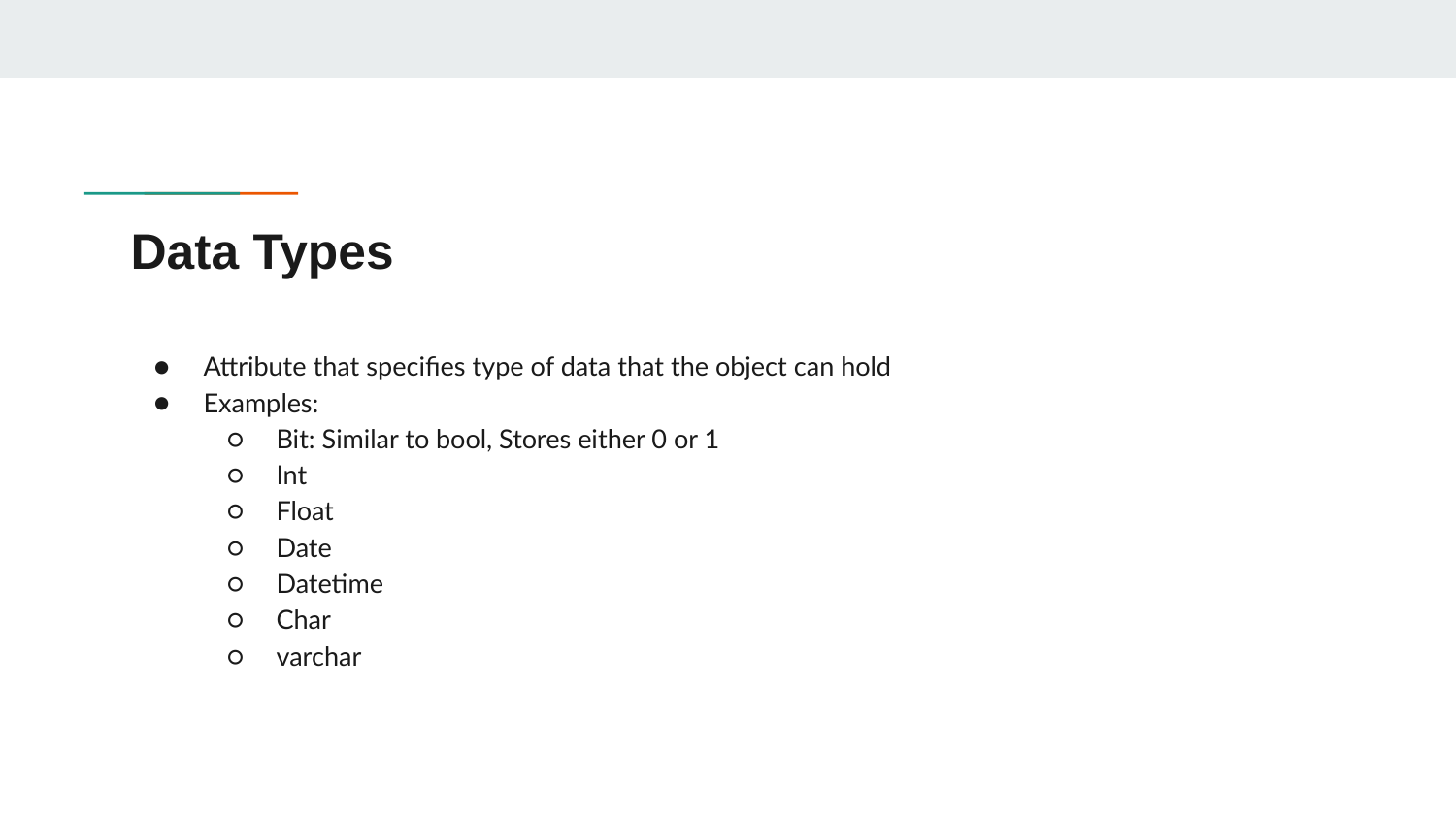

# Data Types
Attribute that specifies type of data that the object can hold
Examples:
Bit: Similar to bool, Stores either 0 or 1
Int
Float
Date
Datetime
Char
varchar